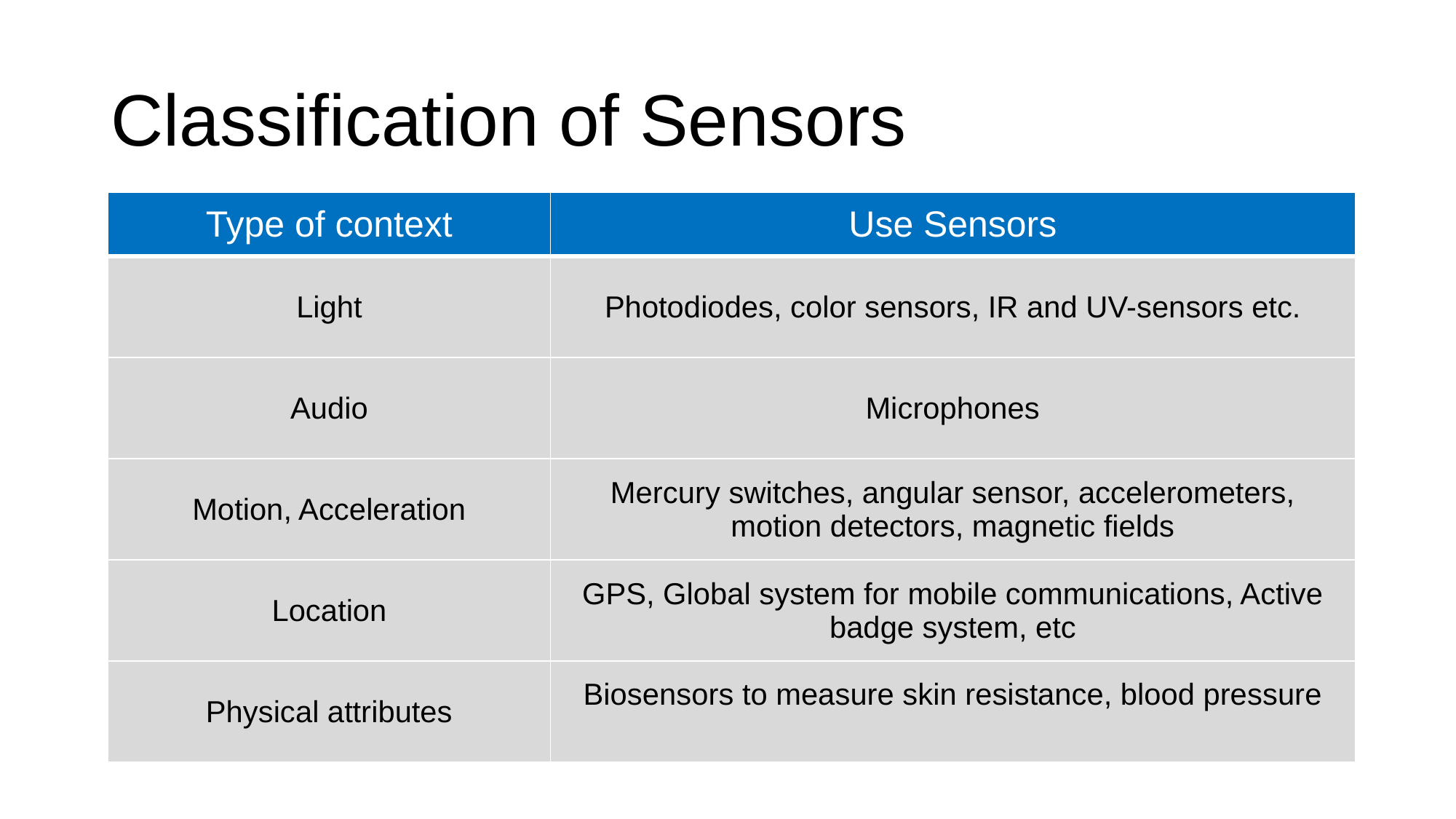

# Classification of Sensors
| Type of context | Use Sensors |
| --- | --- |
| Light | Photodiodes, color sensors, IR and UV-sensors etc. |
| Audio | Microphones |
| Motion, Acceleration | Mercury switches, angular sensor, accelerometers, motion detectors, magnetic fields |
| Location | GPS, Global system for mobile communications, Active badge system, etc |
| Physical attributes | Biosensors to measure skin resistance, blood pressure |